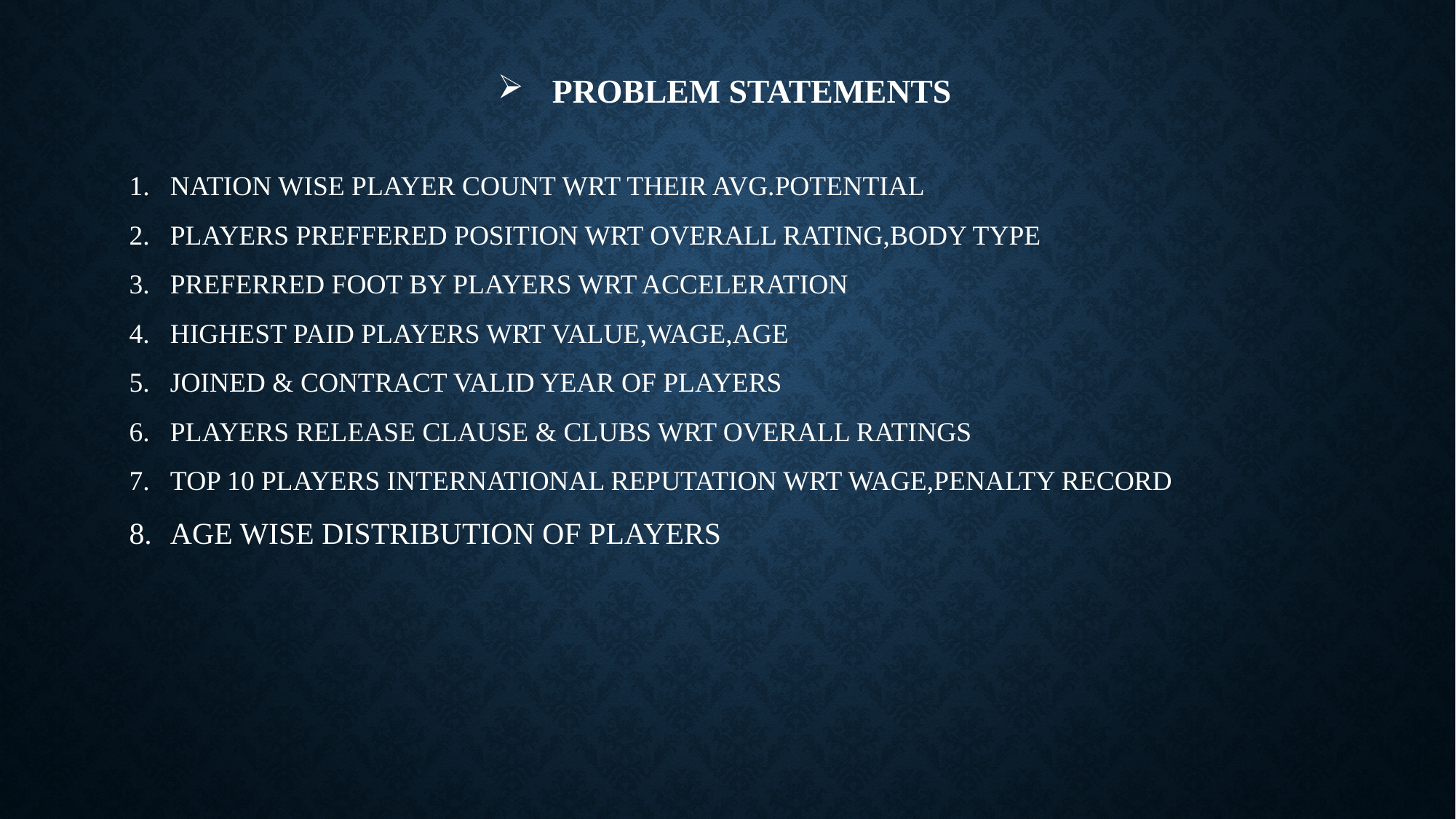

# PROBLEM STATEMENTS
NATION WISE PLAYER COUNT WRT THEIR AVG.POTENTIAL
PLAYERS PREFFERED POSITION WRT OVERALL RATING,BODY TYPE
PREFERRED FOOT BY PLAYERS WRT ACCELERATION
HIGHEST PAID PLAYERS WRT VALUE,WAGE,AGE
JOINED & CONTRACT VALID YEAR OF PLAYERS
PLAYERS RELEASE CLAUSE & CLUBS WRT OVERALL RATINGS
TOP 10 PLAYERS INTERNATIONAL REPUTATION WRT WAGE,PENALTY RECORD
AGE WISE DISTRIBUTION OF PLAYERS